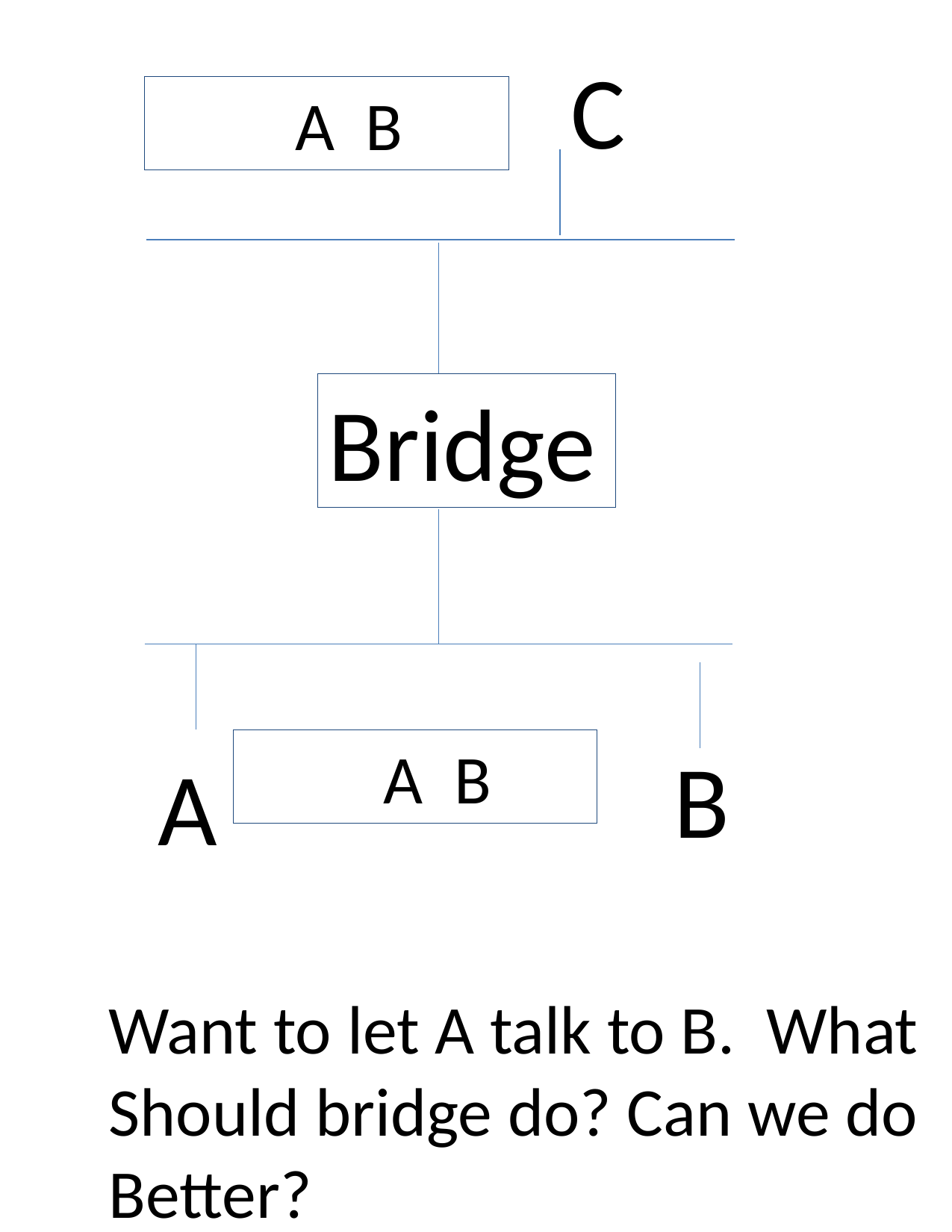

C
         A  B
Bridge
         A  B
B
A
Want to let A talk to B.  What
Should bridge do? Can we do
Better?